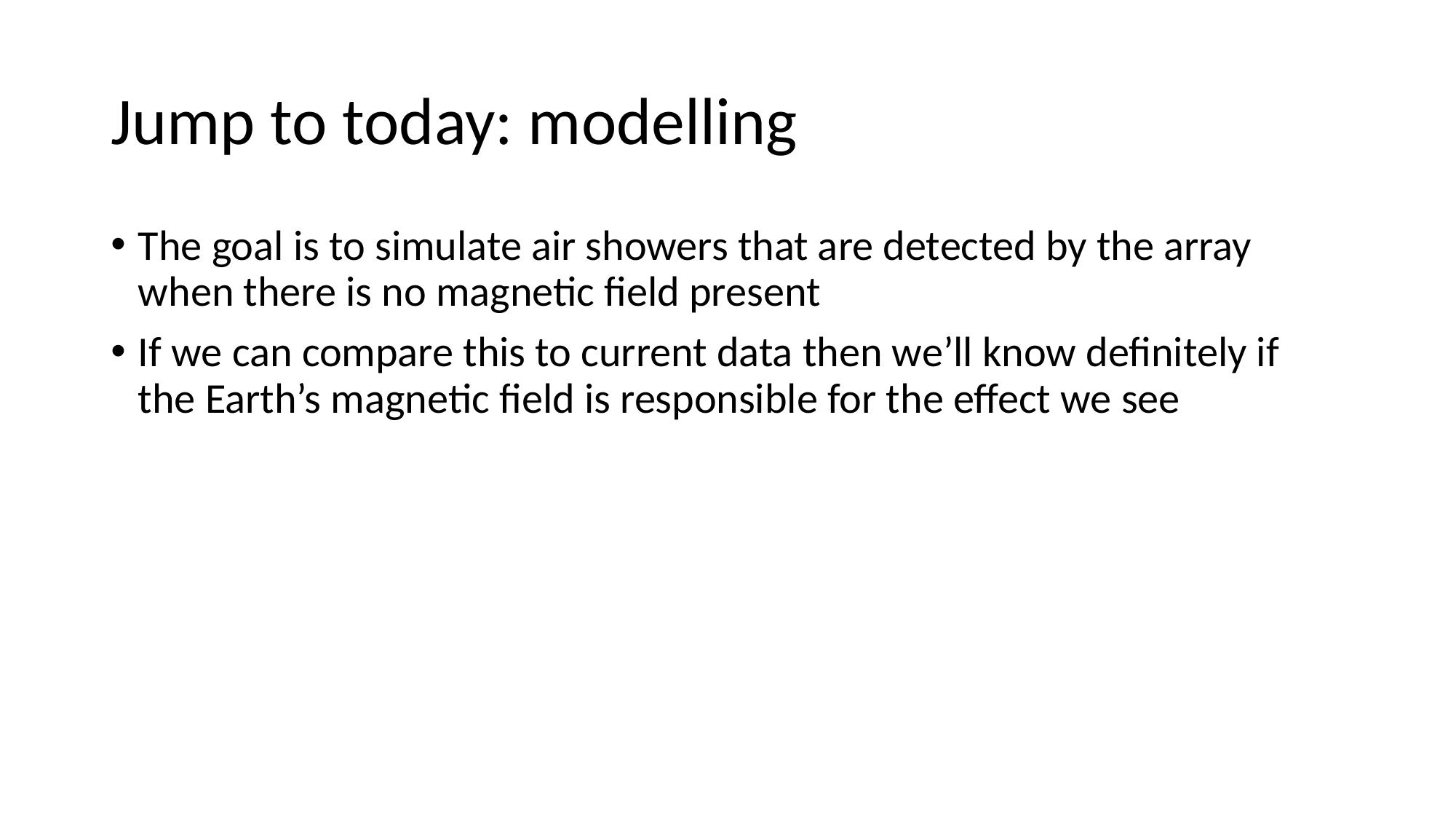

# Jump to today: modelling
The goal is to simulate air showers that are detected by the array when there is no magnetic field present
If we can compare this to current data then we’ll know definitely if the Earth’s magnetic field is responsible for the effect we see